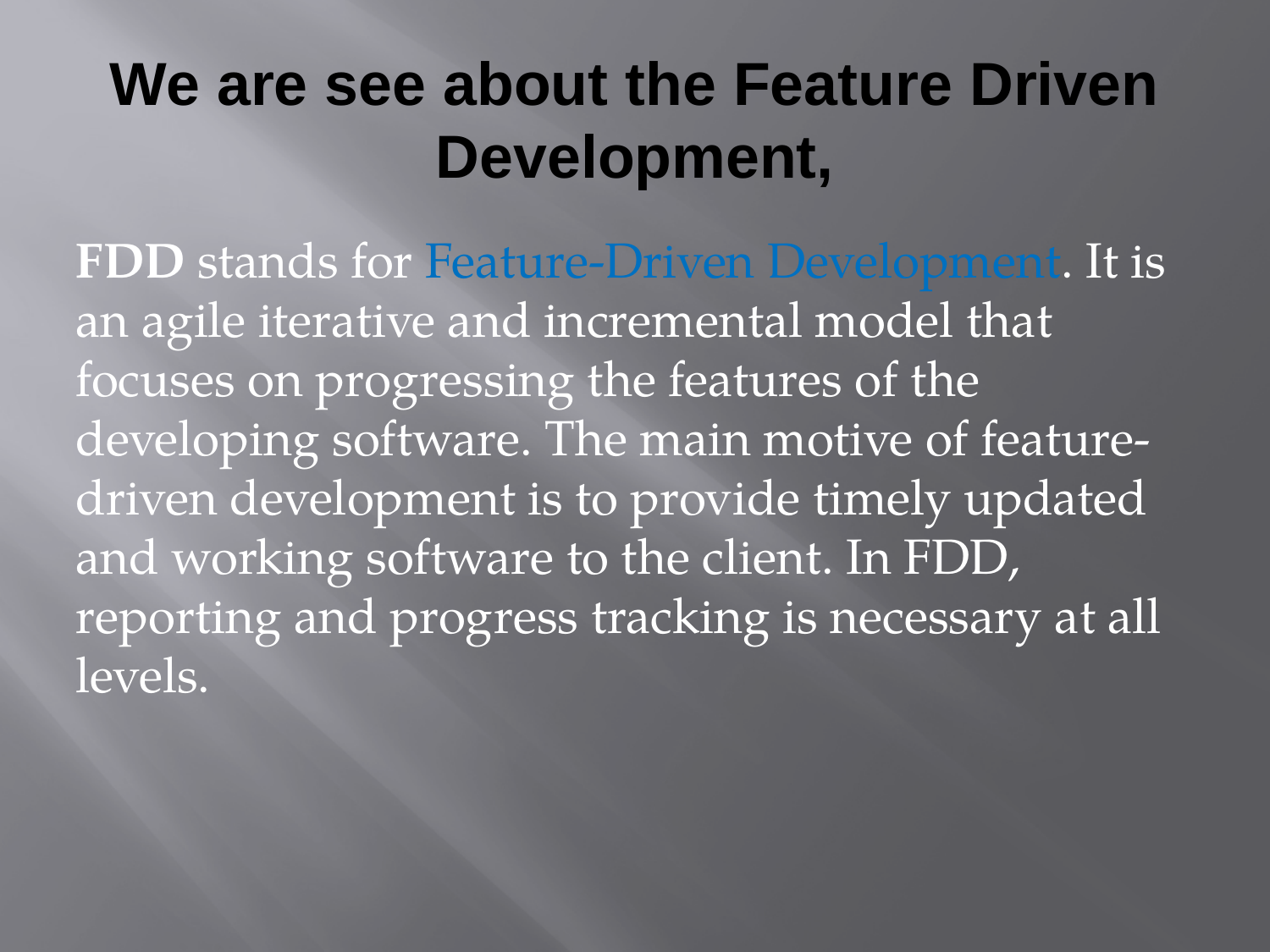

# We are see about the Feature Driven Development,
FDD stands for Feature-Driven Development. It is an agile iterative and incremental model that focuses on progressing the features of the developing software. The main motive of feature-driven development is to provide timely updated and working software to the client. In FDD, reporting and progress tracking is necessary at all levels.